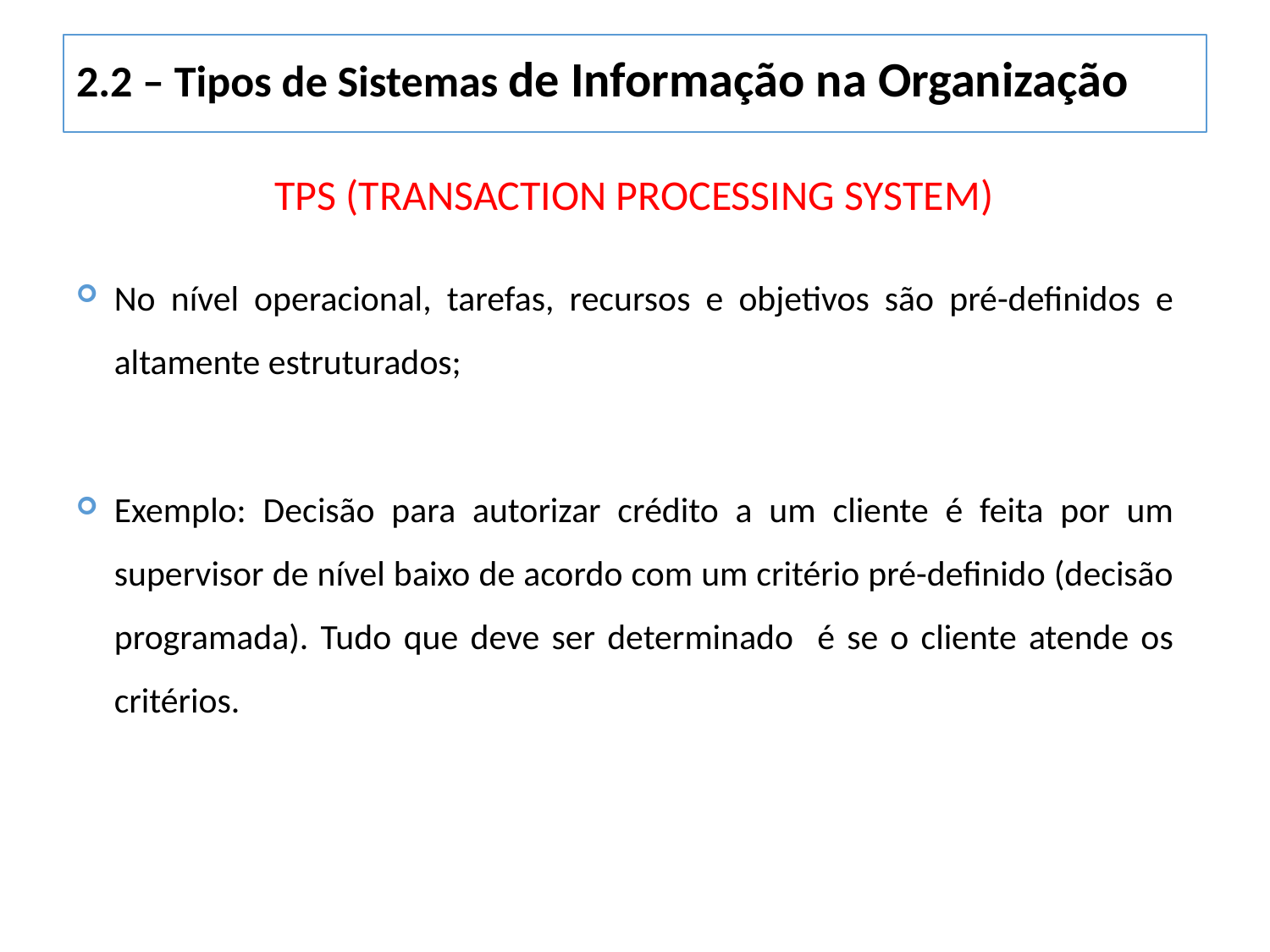

2.2 – Tipos de Sistemas de Informação na Organização

TPS (Transaction processing system)
No nível operacional, tarefas, recursos e objetivos são pré-definidos e altamente estruturados;

Exemplo: Decisão para autorizar crédito a um cliente é feita por um supervisor de nível baixo de acordo com um critério pré-definido (decisão programada). Tudo que deve ser determinado  é se o cliente atende os critérios.